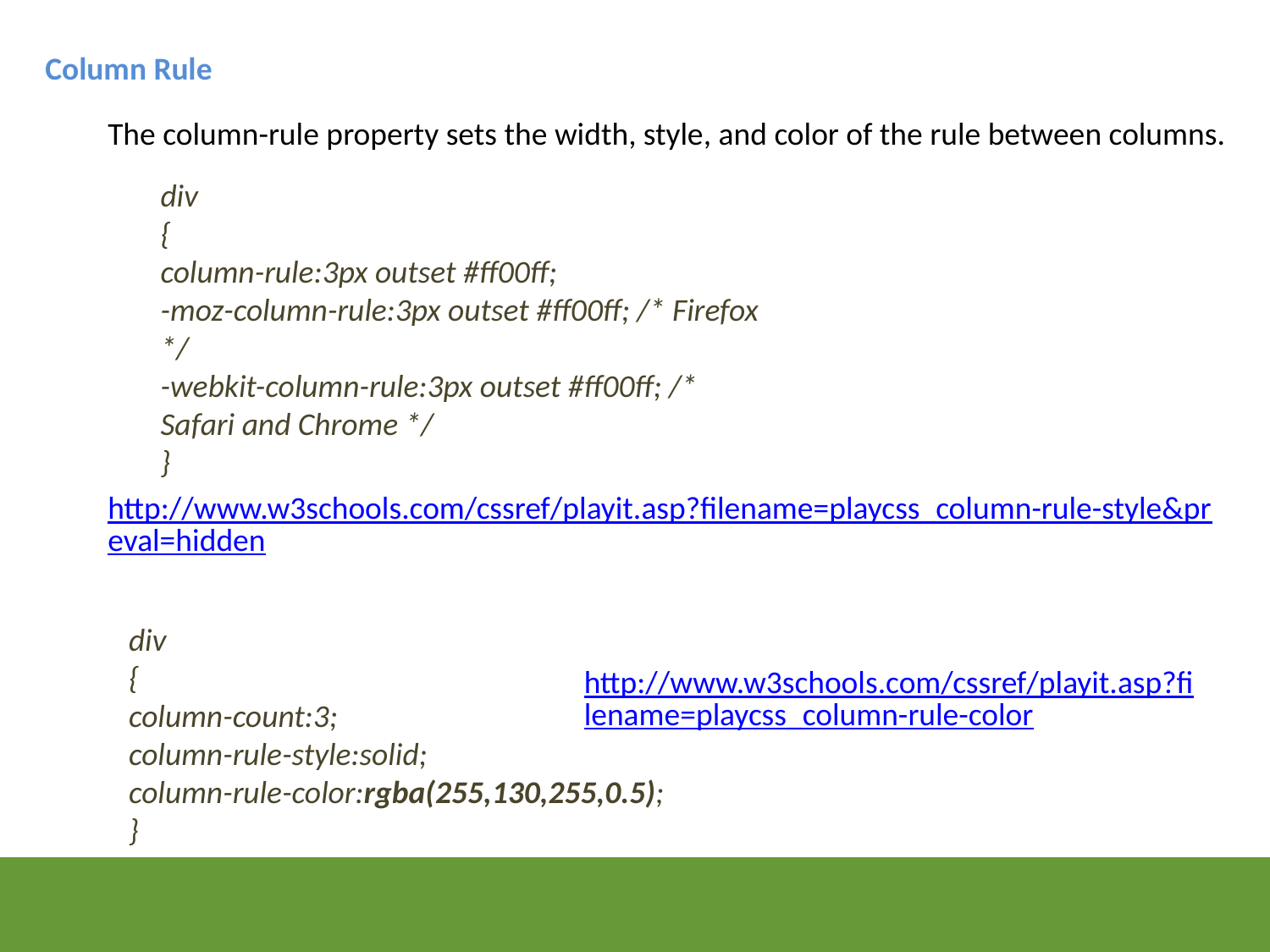

Column Rule
The column-rule property sets the width, style, and color of the rule between columns.
div
{
column-rule:3px outset #ff00ff;
-moz-column-rule:3px outset #ff00ff; /* Firefox */
-webkit-column-rule:3px outset #ff00ff; /* Safari and Chrome */
}
http://www.w3schools.com/cssref/playit.asp?filename=playcss_column-rule-style&preval=hidden
div
{
column-count:3;
column-rule-style:solid;
column-rule-color:rgba(255,130,255,0.5);
}
http://www.w3schools.com/cssref/playit.asp?filename=playcss_column-rule-color